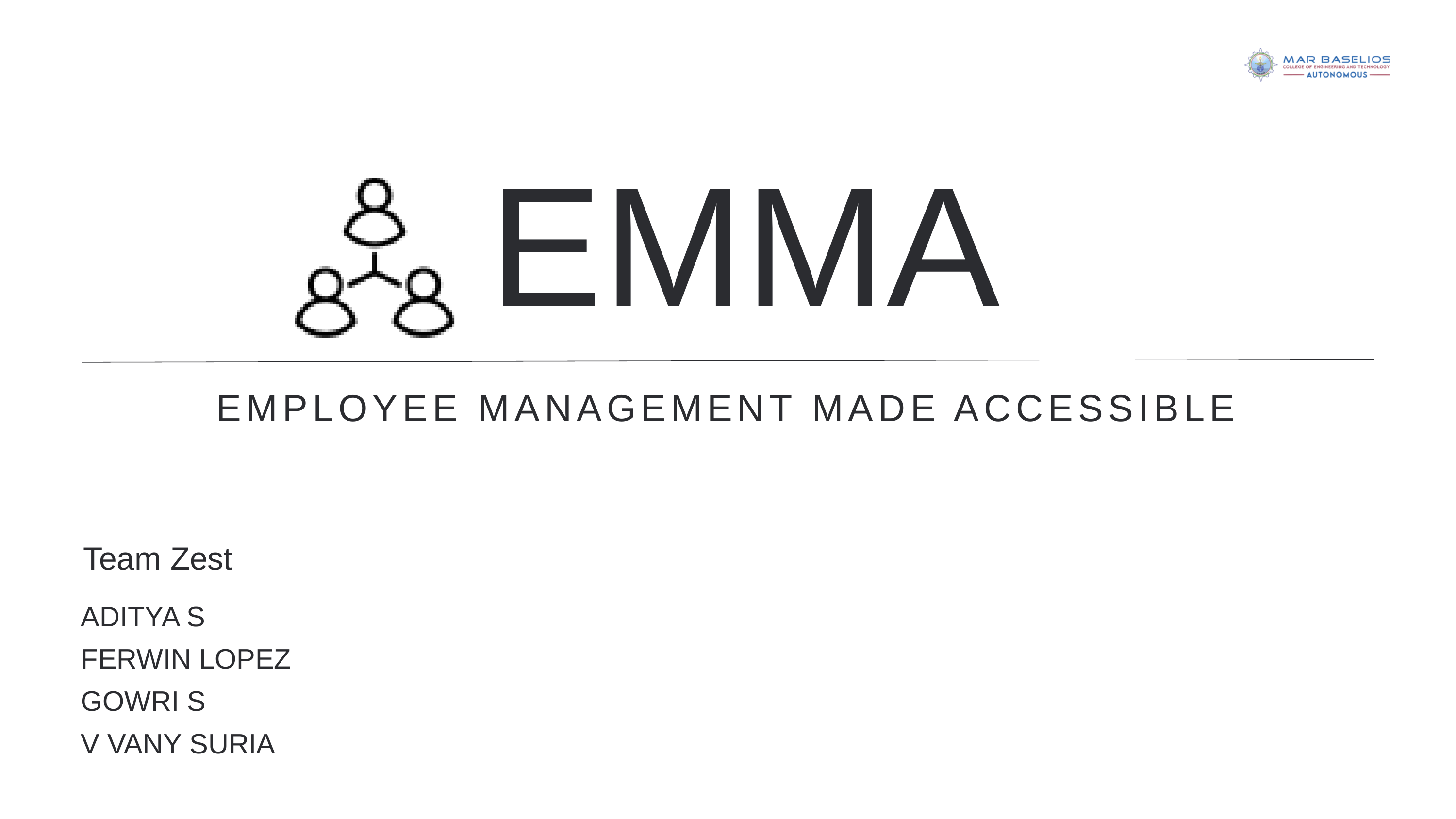

EMMA

EMPLOYEE MANAGEMENT MADE ACCESSIBLE
Team Zest
ADITYA S
FERWIN LOPEZ
GOWRI S
V VANY SURIA